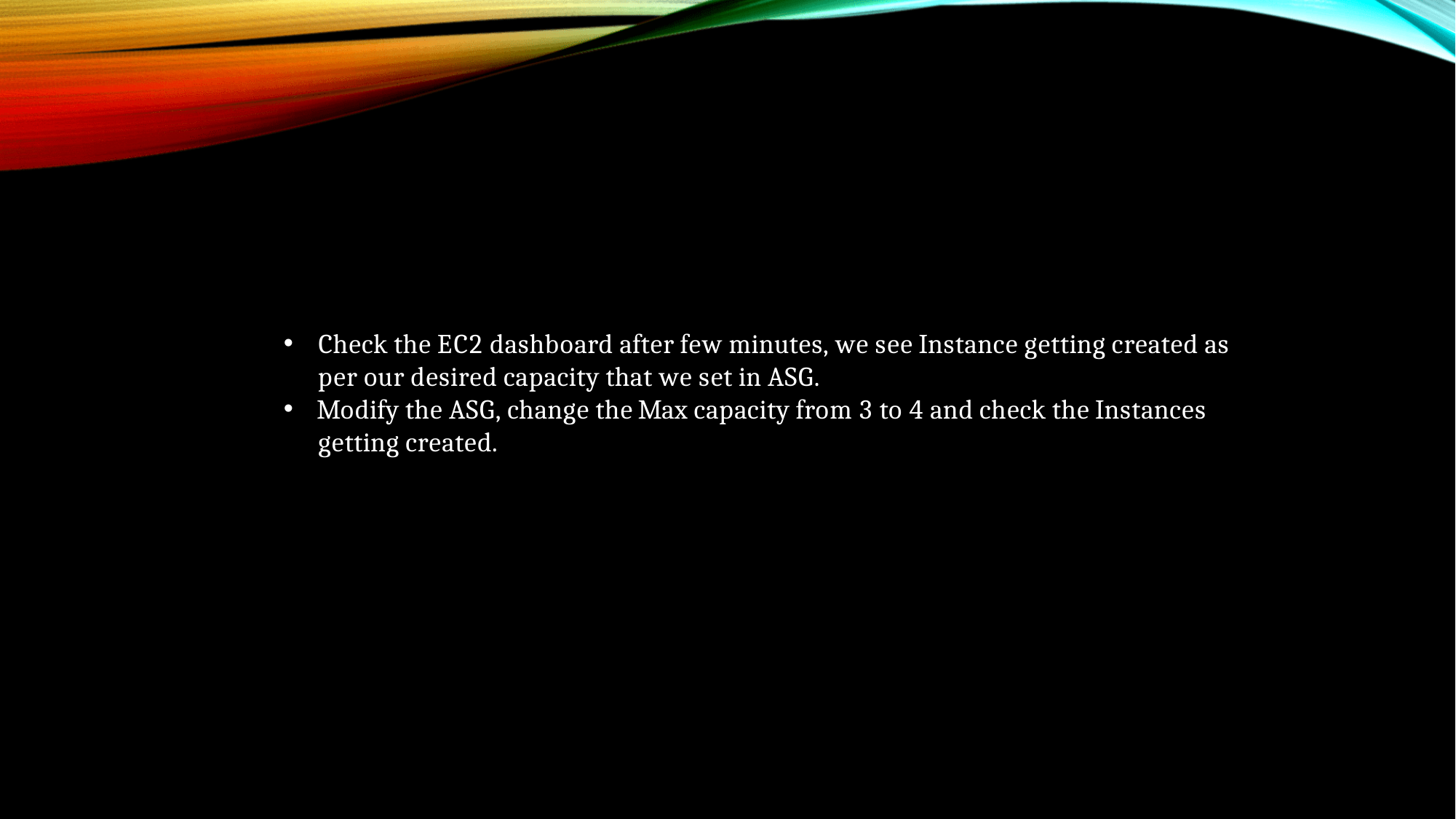

Check the EC2 dashboard after few minutes, we see Instance getting created as per our desired capacity that we set in ASG.
Modify the ASG, change the Max capacity from 3 to 4 and check the Instances getting created.